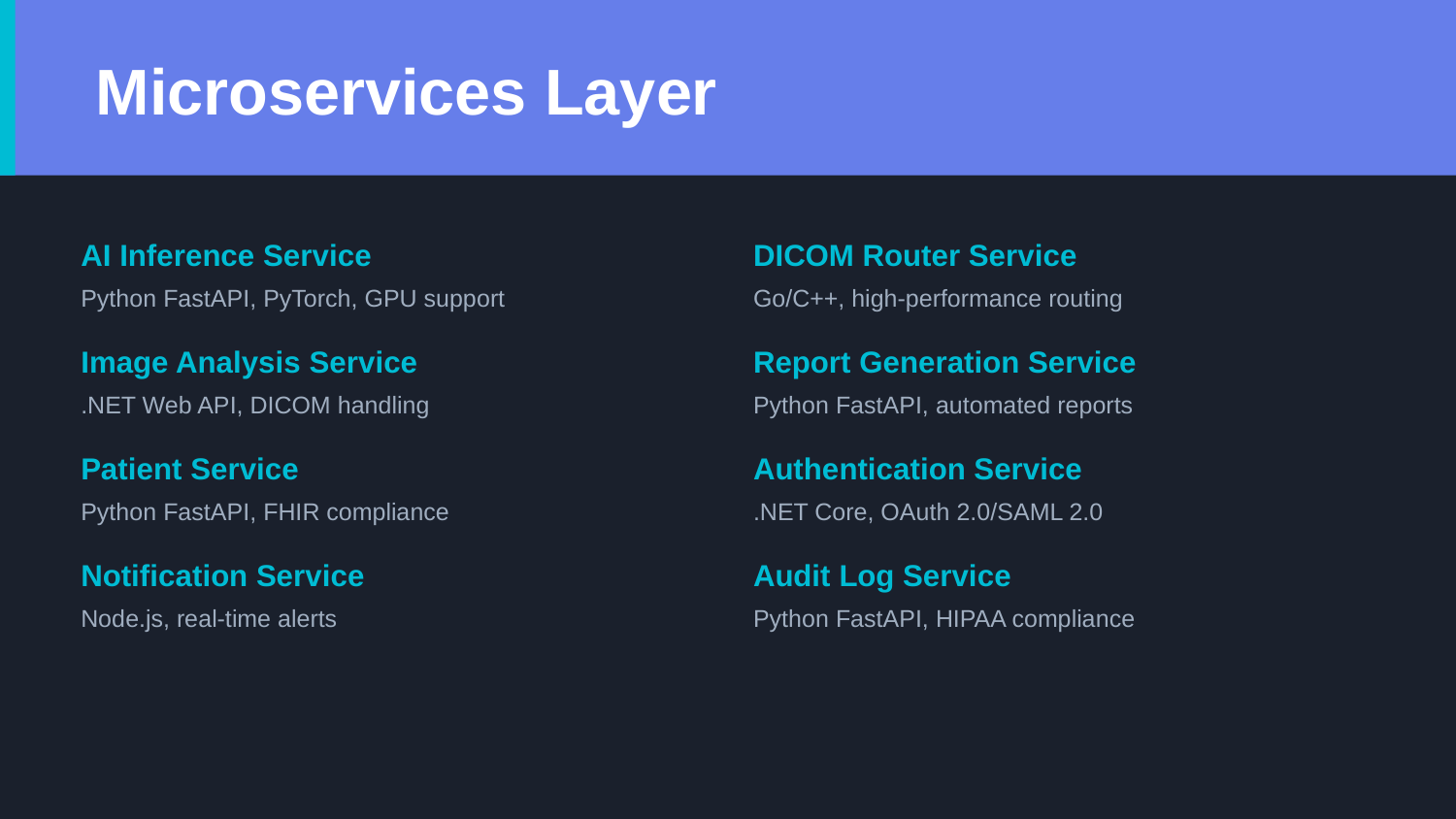

Microservices Layer
AI Inference Service
DICOM Router Service
Python FastAPI, PyTorch, GPU support
Go/C++, high-performance routing
Image Analysis Service
Report Generation Service
.NET Web API, DICOM handling
Python FastAPI, automated reports
Patient Service
Authentication Service
Python FastAPI, FHIR compliance
.NET Core, OAuth 2.0/SAML 2.0
Notification Service
Audit Log Service
Node.js, real-time alerts
Python FastAPI, HIPAA compliance